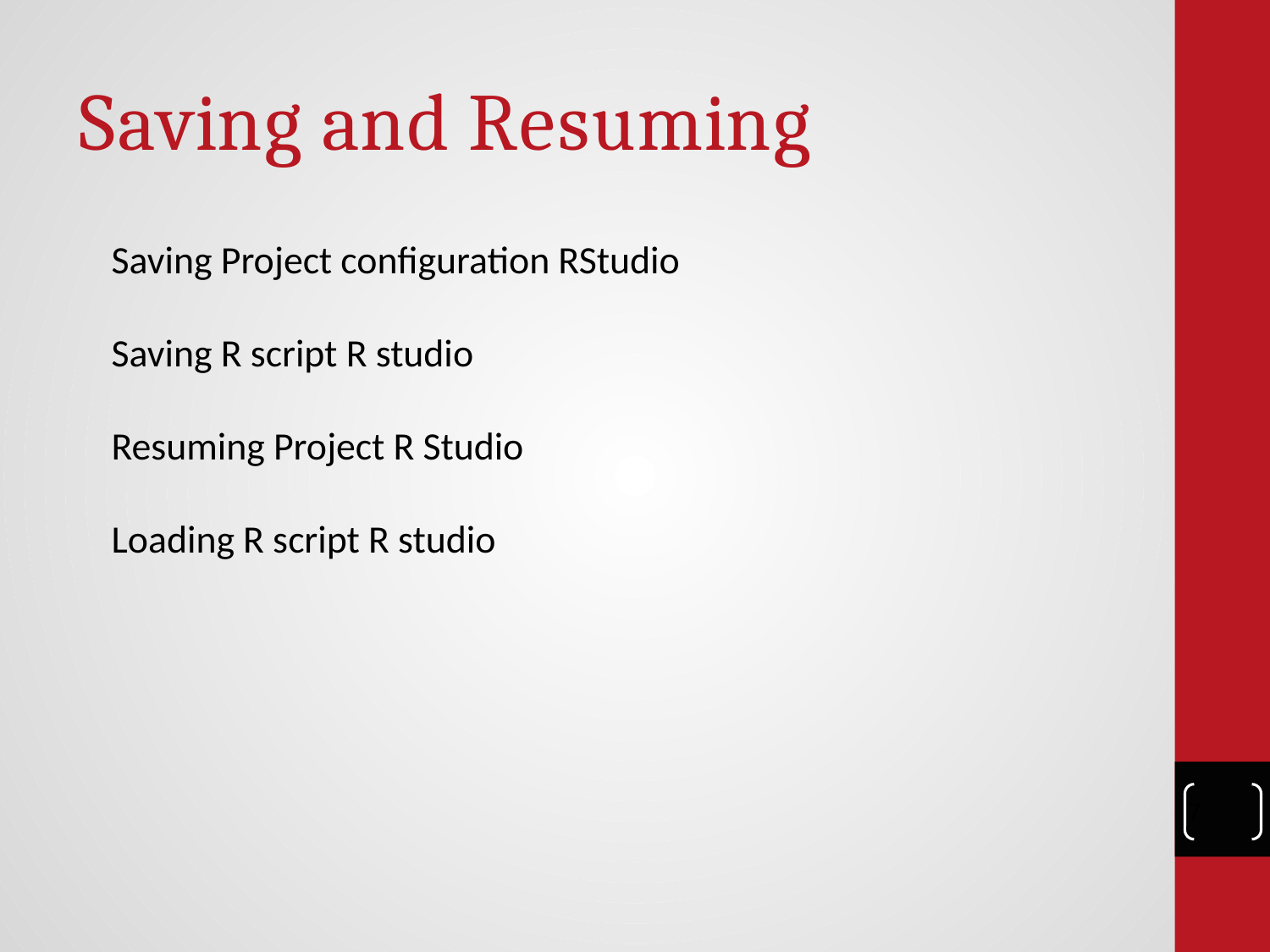

# Saving and Resuming
Saving Project configuration RStudio

Saving R script R studio

Resuming Project R Studio

Loading R script R studio

7